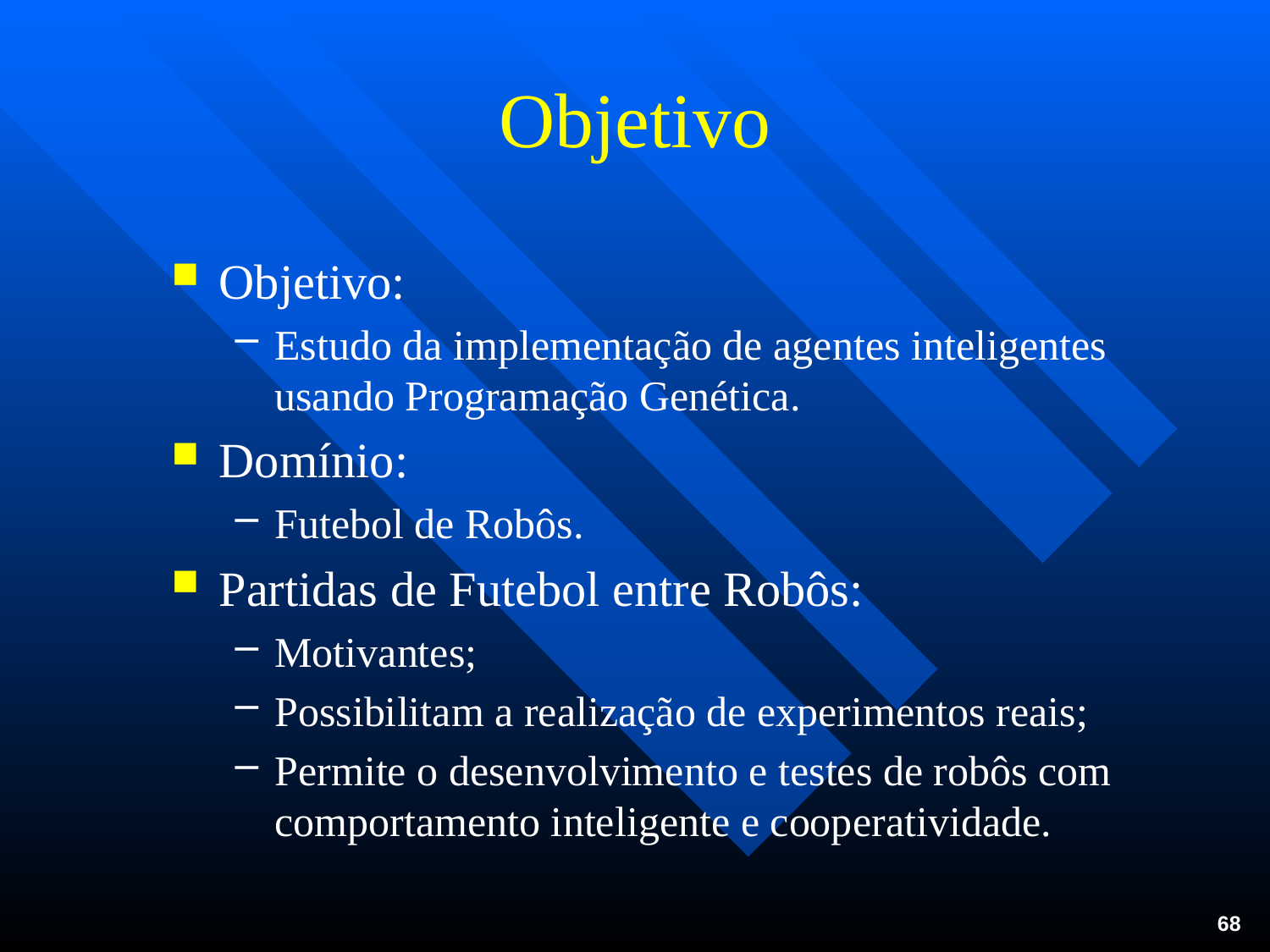

# Objetivo
Objetivo:
Estudo da implementação de agentes inteligentes usando Programação Genética.
Domínio:
Futebol de Robôs.
Partidas de Futebol entre Robôs:
Motivantes;
Possibilitam a realização de experimentos reais;
Permite o desenvolvimento e testes de robôs com  comportamento inteligente e cooperatividade.